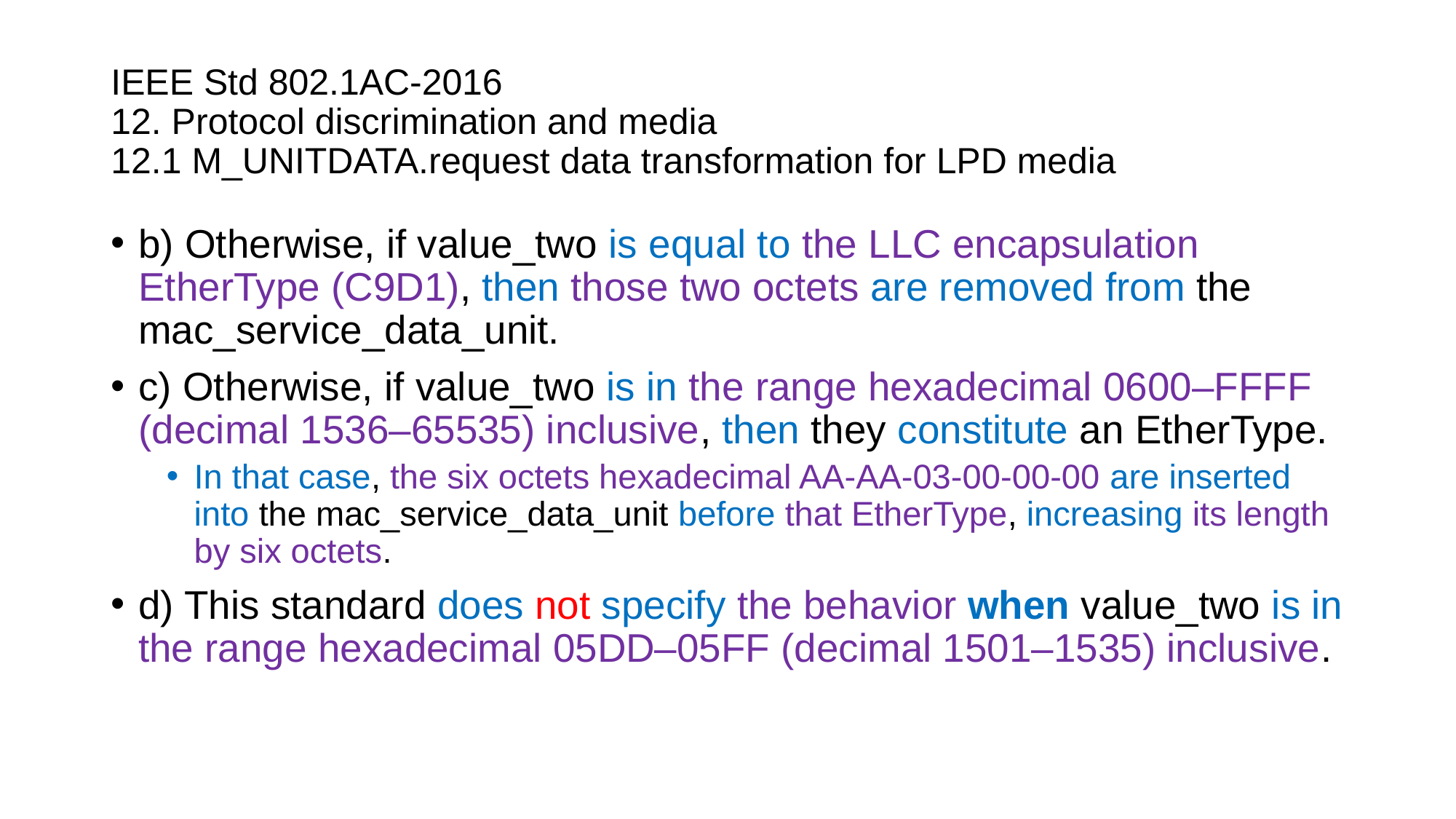

# IEEE Std 802.1AC-2016 12. Protocol discrimination and media 12.1 M_UNITDATA.request data transformation for LPD media
b) Otherwise, if value_two is equal to the LLC encapsulation EtherType (C9D1), then those two octets are removed from the mac_service_data_unit.
c) Otherwise, if value_two is in the range hexadecimal 0600–FFFF (decimal 1536–65535) inclusive, then they constitute an EtherType.
In that case, the six octets hexadecimal AA-AA-03-00-00-00 are inserted into the mac_service_data_unit before that EtherType, increasing its length by six octets.
d) This standard does not specify the behavior when value_two is in the range hexadecimal 05DD–05FF (decimal 1501–1535) inclusive.